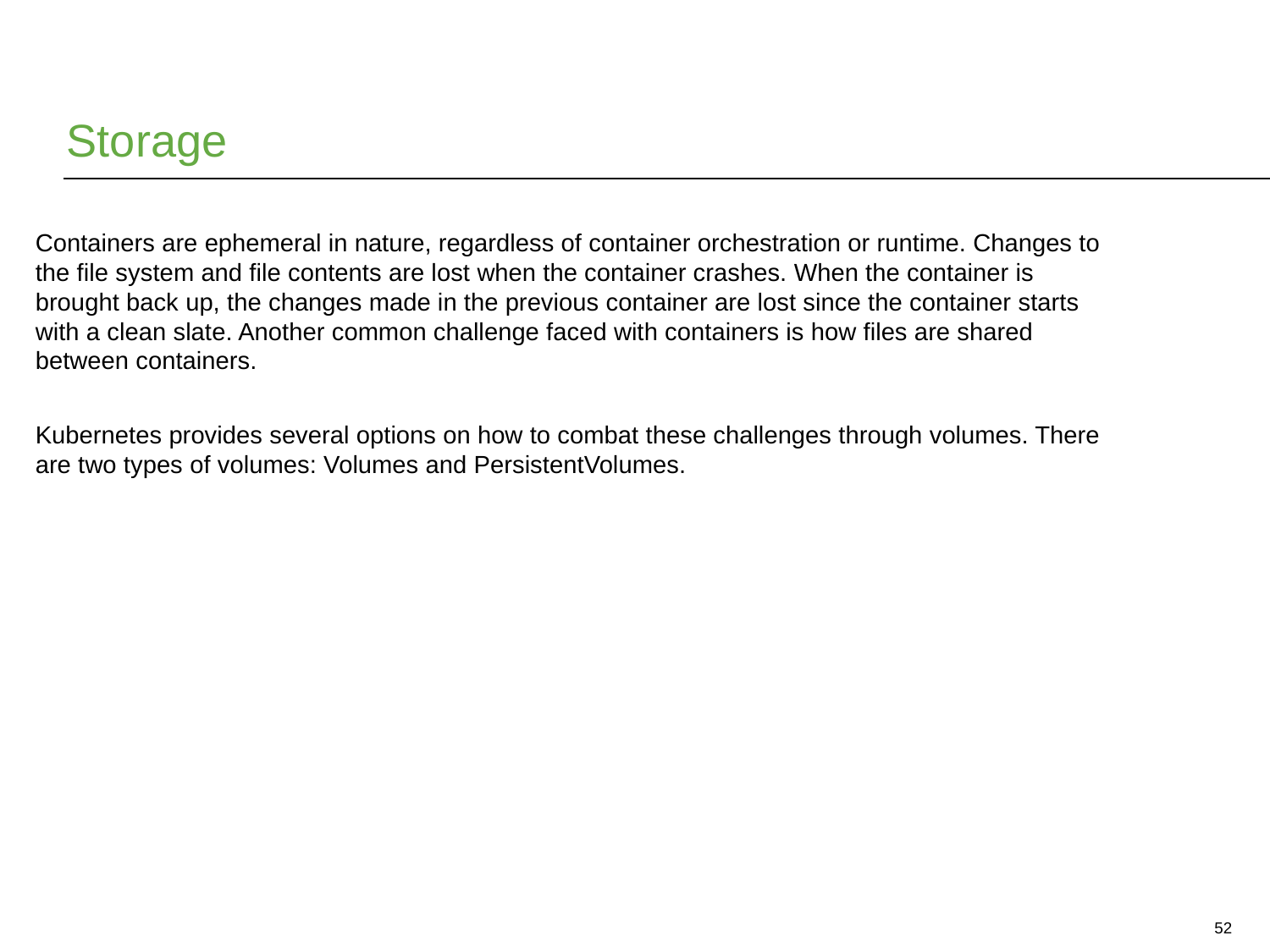

# Storage
Containers are ephemeral in nature, regardless of container orchestration or runtime. Changes to the file system and file contents are lost when the container crashes. When the container is brought back up, the changes made in the previous container are lost since the container starts with a clean slate. Another common challenge faced with containers is how files are shared between containers.

Kubernetes provides several options on how to combat these challenges through volumes. There are two types of volumes: Volumes and PersistentVolumes.
52